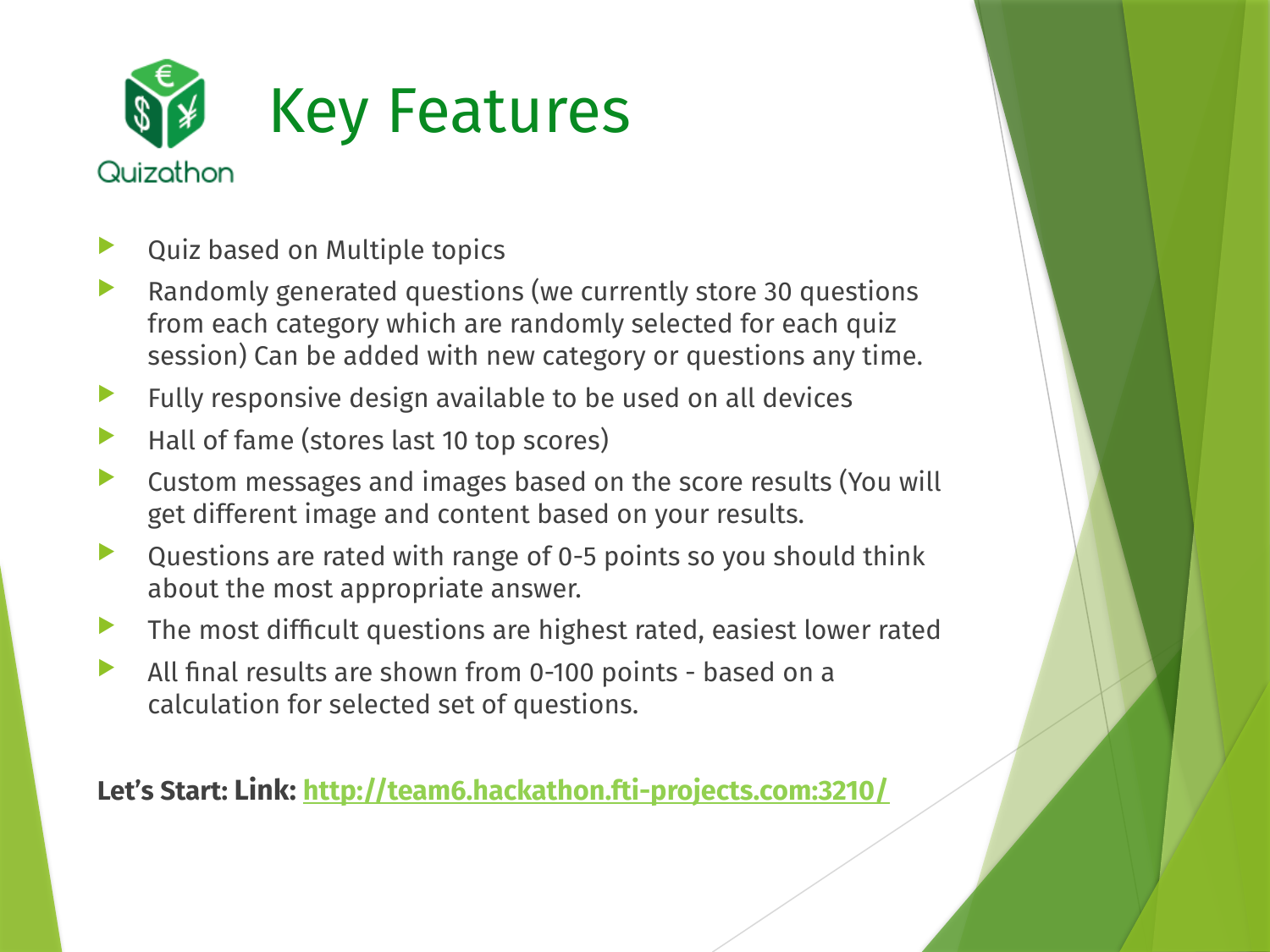

# Key Features
Quiz based on Multiple topics
Randomly generated questions (we currently store 30 questions from each category which are randomly selected for each quiz session) Can be added with new category or questions any time.
Fully responsive design available to be used on all devices
Hall of fame (stores last 10 top scores)
Custom messages and images based on the score results (You will get different image and content based on your results.
Questions are rated with range of 0-5 points so you should think about the most appropriate answer.
The most difficult questions are highest rated, easiest lower rated
All final results are shown from 0-100 points - based on a calculation for selected set of questions.

Let’s Start: Link: http://team6.hackathon.fti-projects.com:3210/